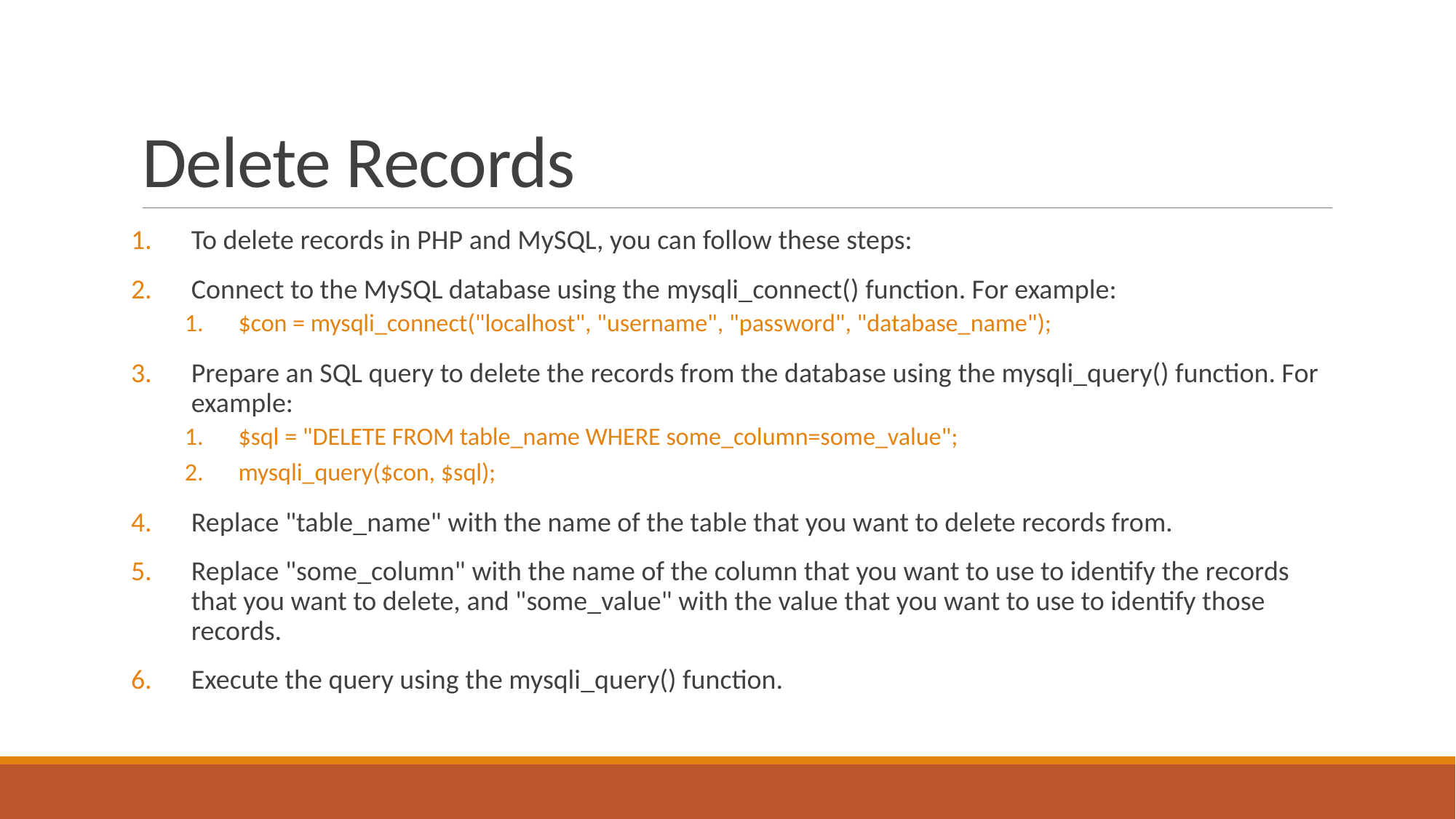

# Delete Records
To delete records in PHP and MySQL, you can follow these steps:
Connect to the MySQL database using the mysqli_connect() function. For example:
$con = mysqli_connect("localhost", "username", "password", "database_name");
Prepare an SQL query to delete the records from the database using the mysqli_query() function. For example:
$sql = "DELETE FROM table_name WHERE some_column=some_value";
mysqli_query($con, $sql);
Replace "table_name" with the name of the table that you want to delete records from.
Replace "some_column" with the name of the column that you want to use to identify the records that you want to delete, and "some_value" with the value that you want to use to identify those records.
Execute the query using the mysqli_query() function.